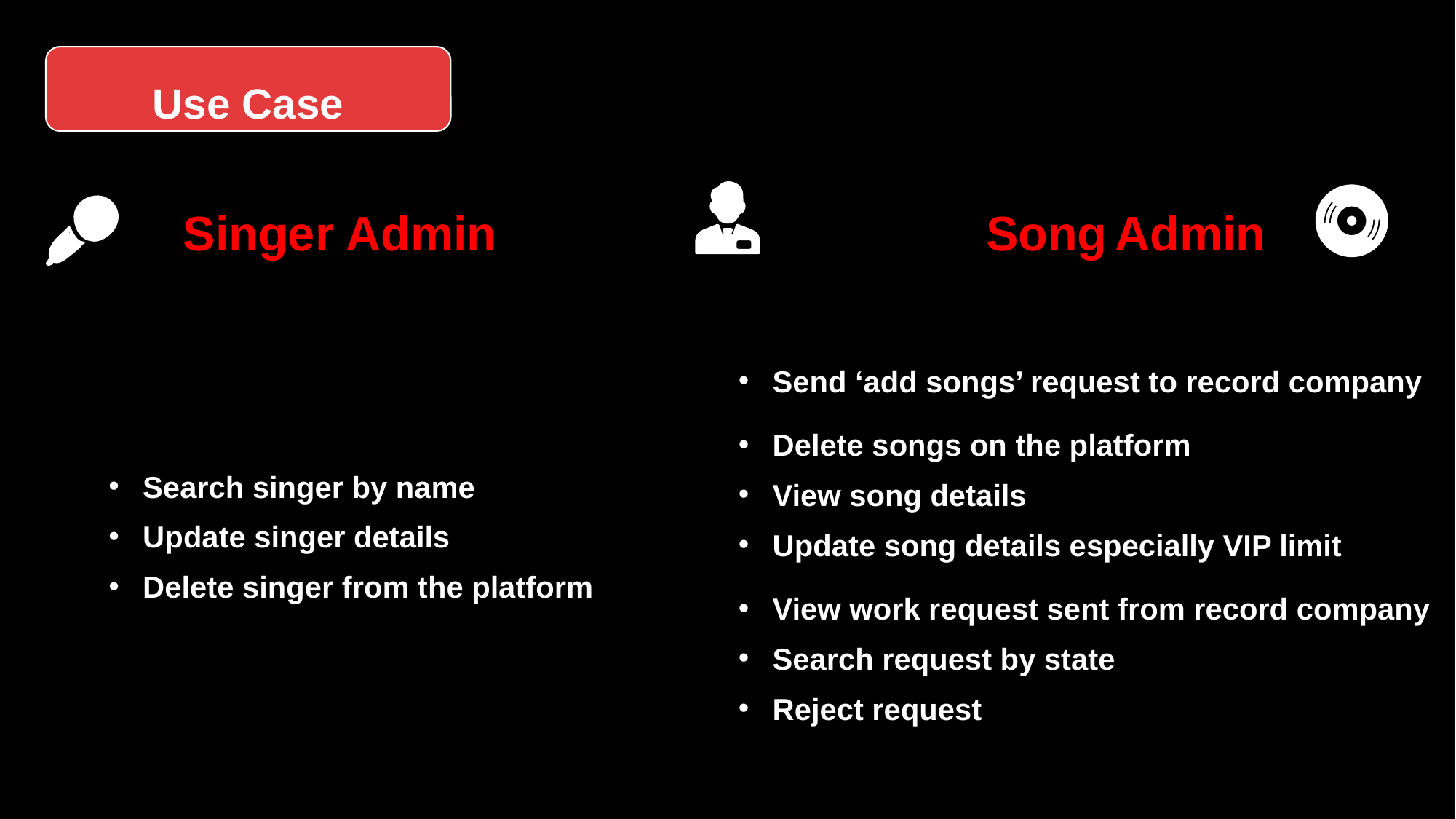

Use Case

Singer Admin
Song Admin
Send ‘add songs’ request to record company
Delete songs on the platform
View song details
Update song details especially VIP limit
View work request sent from record company
Search request by state
Reject request
Search singer by name
Update singer details
Delete singer from the platform